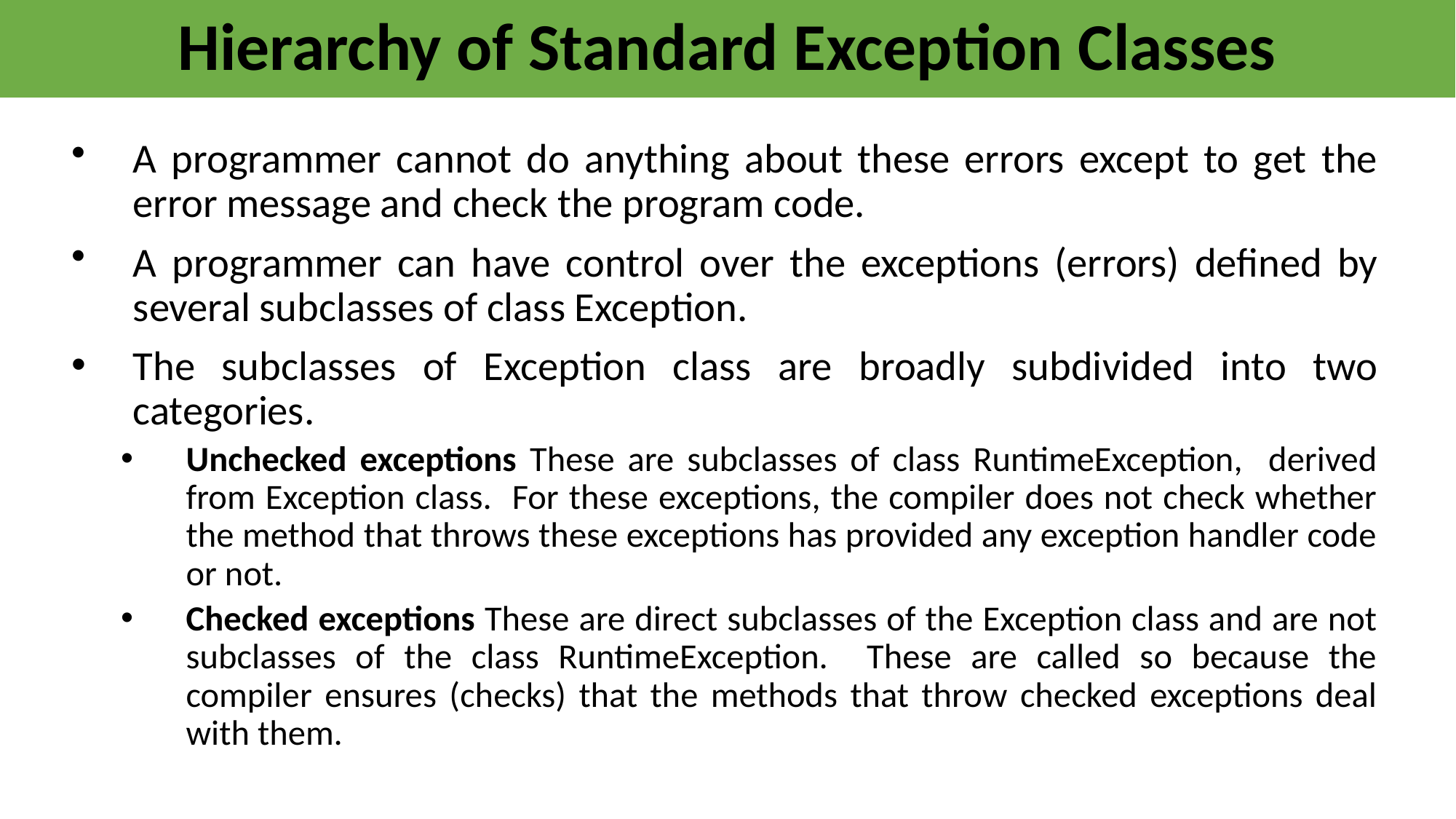

# Hierarchy of Standard Exception Classes
A programmer cannot do anything about these errors except to get the error message and check the program code.
A programmer can have control over the exceptions (errors) defined by several subclasses of class Exception.
The subclasses of Exception class are broadly subdivided into two categories.
Unchecked exceptions These are subclasses of class RuntimeException,  derived from Exception class.  For these exceptions, the compiler does not check whether the method that throws these exceptions has provided any exception handler code or not.
Checked exceptions These are direct subclasses of the Exception class and are not subclasses of the class RuntimeException.  These are called so because the compiler ensures (checks) that the methods that throw checked exceptions deal with them.